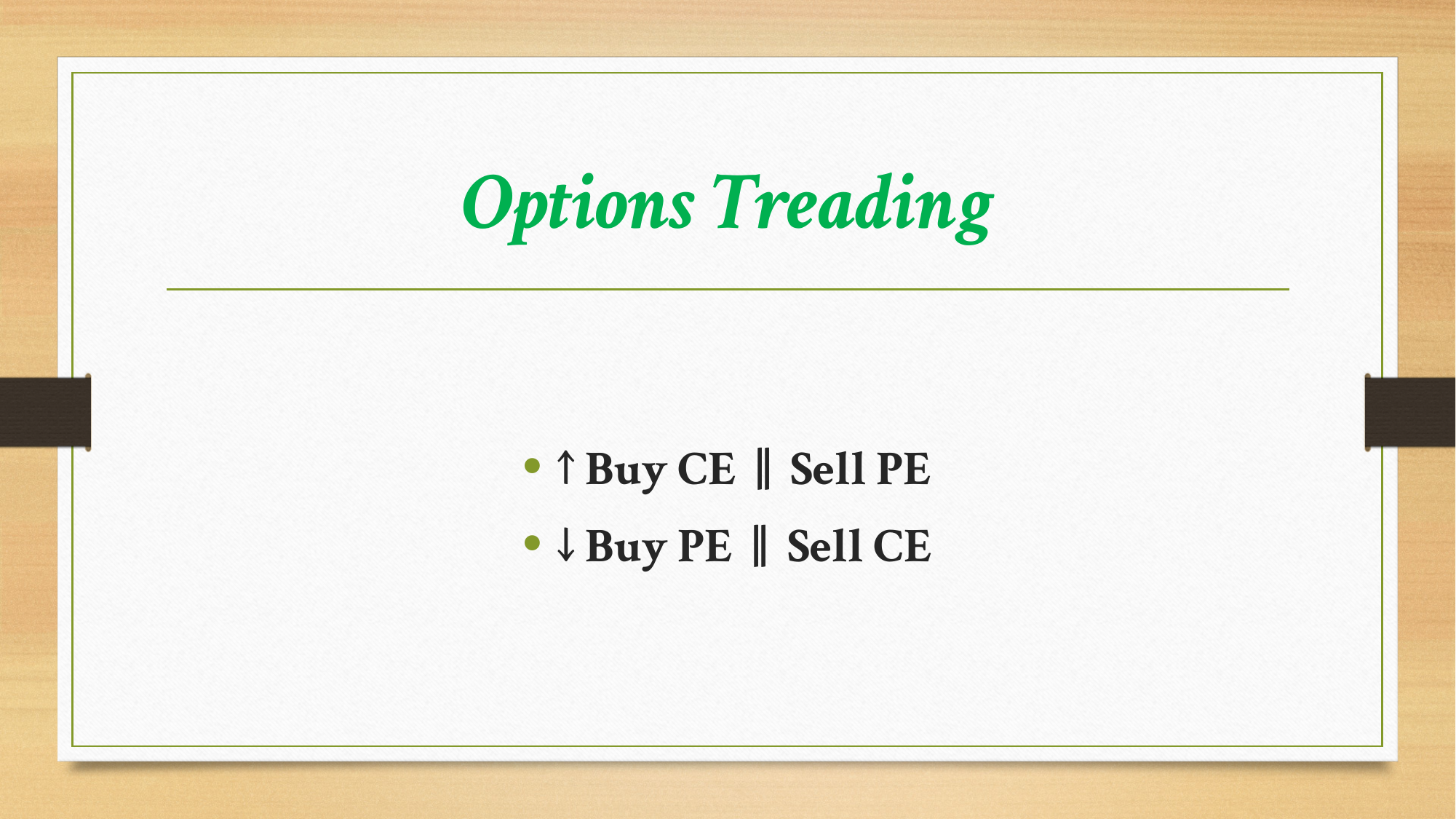

# Options Treading
↑ Buy CE  ||  Sell PE
↓ Buy PE  ||  Sell CE